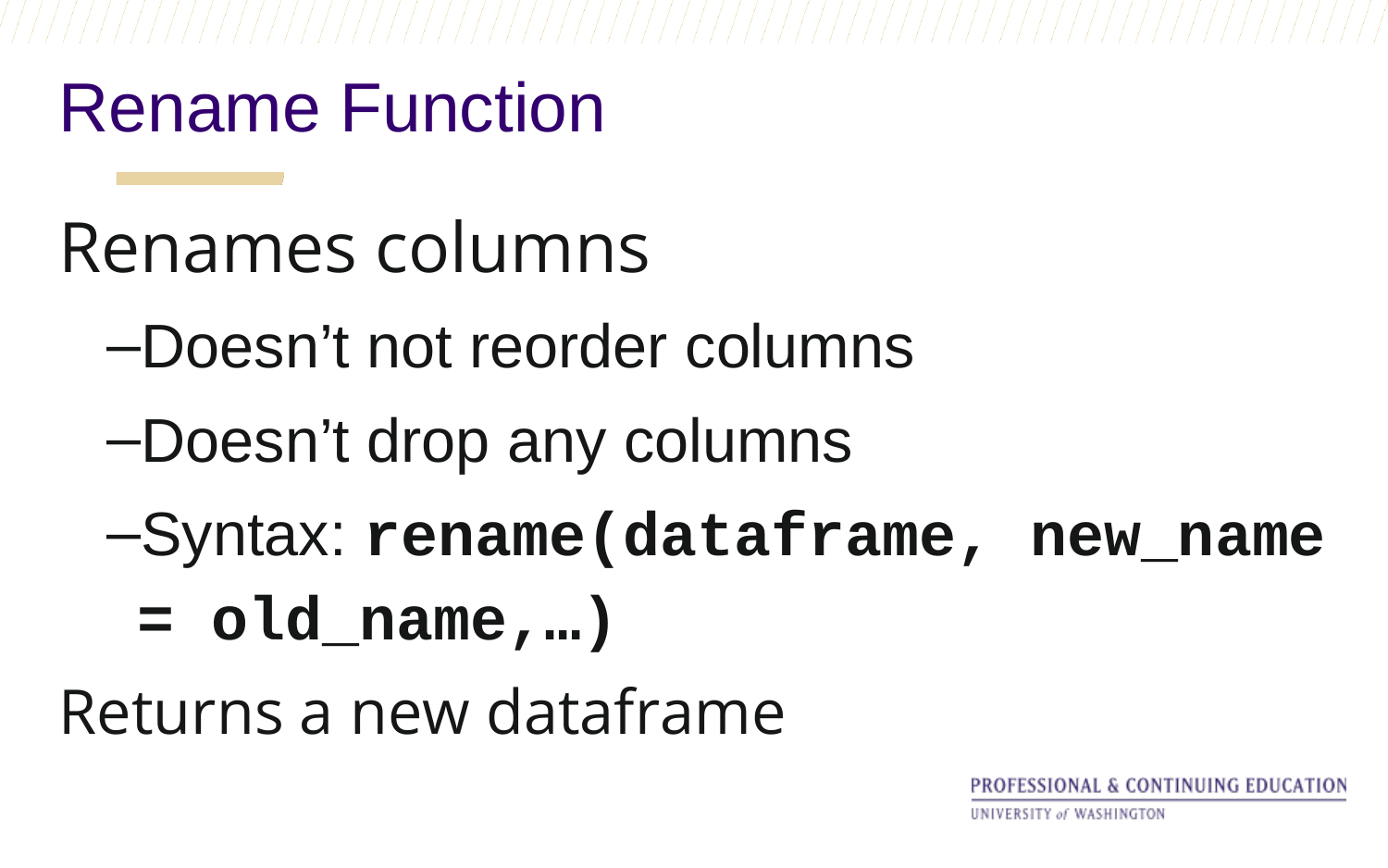

Rename Function
Renames columns
Doesn’t not reorder columns
Doesn’t drop any columns
Syntax: rename(dataframe, new_name = old_name,…)
Returns a new dataframe